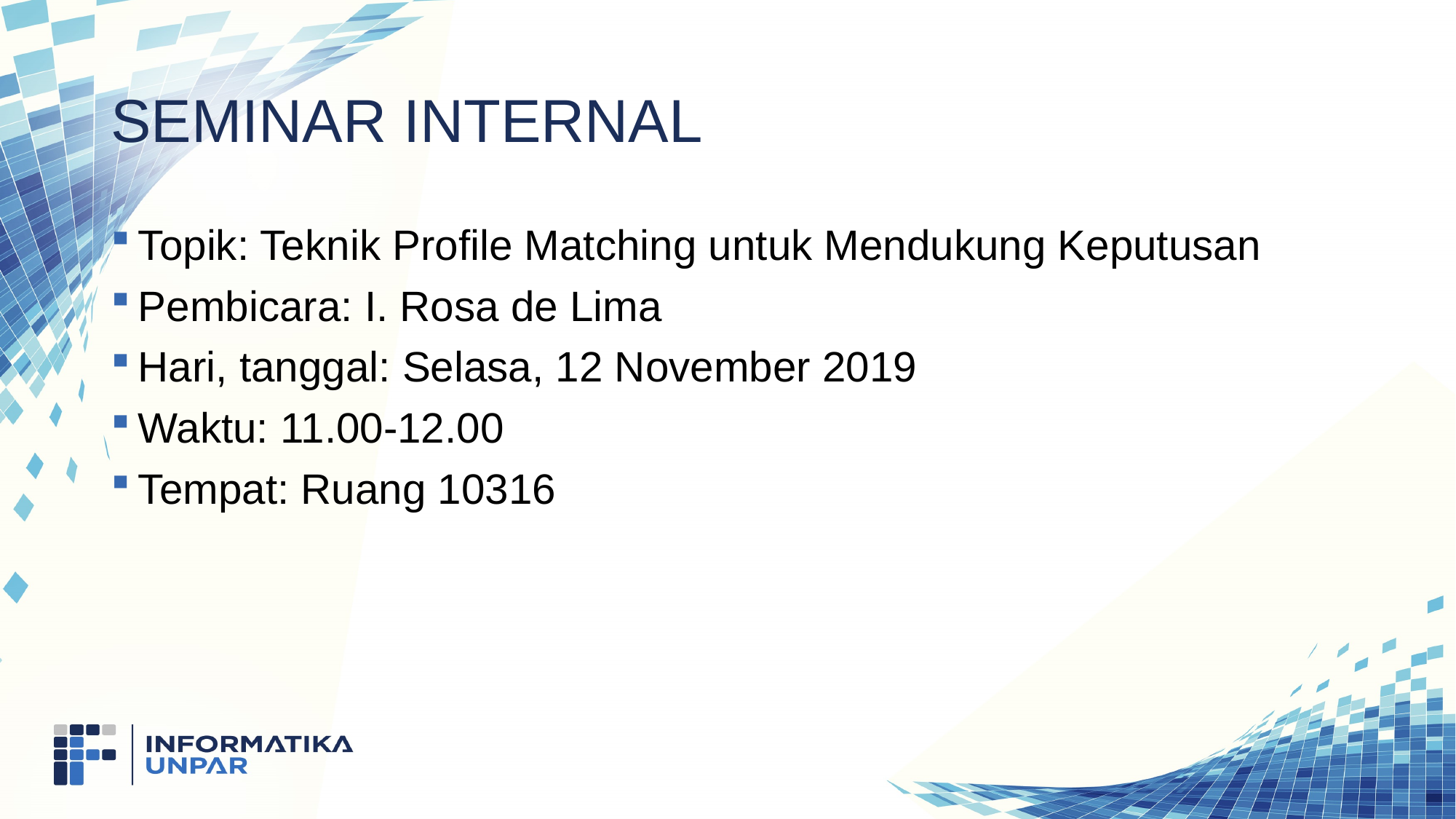

# Seminar internal
Topik: Teknik Profile Matching untuk Mendukung Keputusan
Pembicara: I. Rosa de Lima
Hari, tanggal: Selasa, 12 November 2019
Waktu: 11.00-12.00
Tempat: Ruang 10316